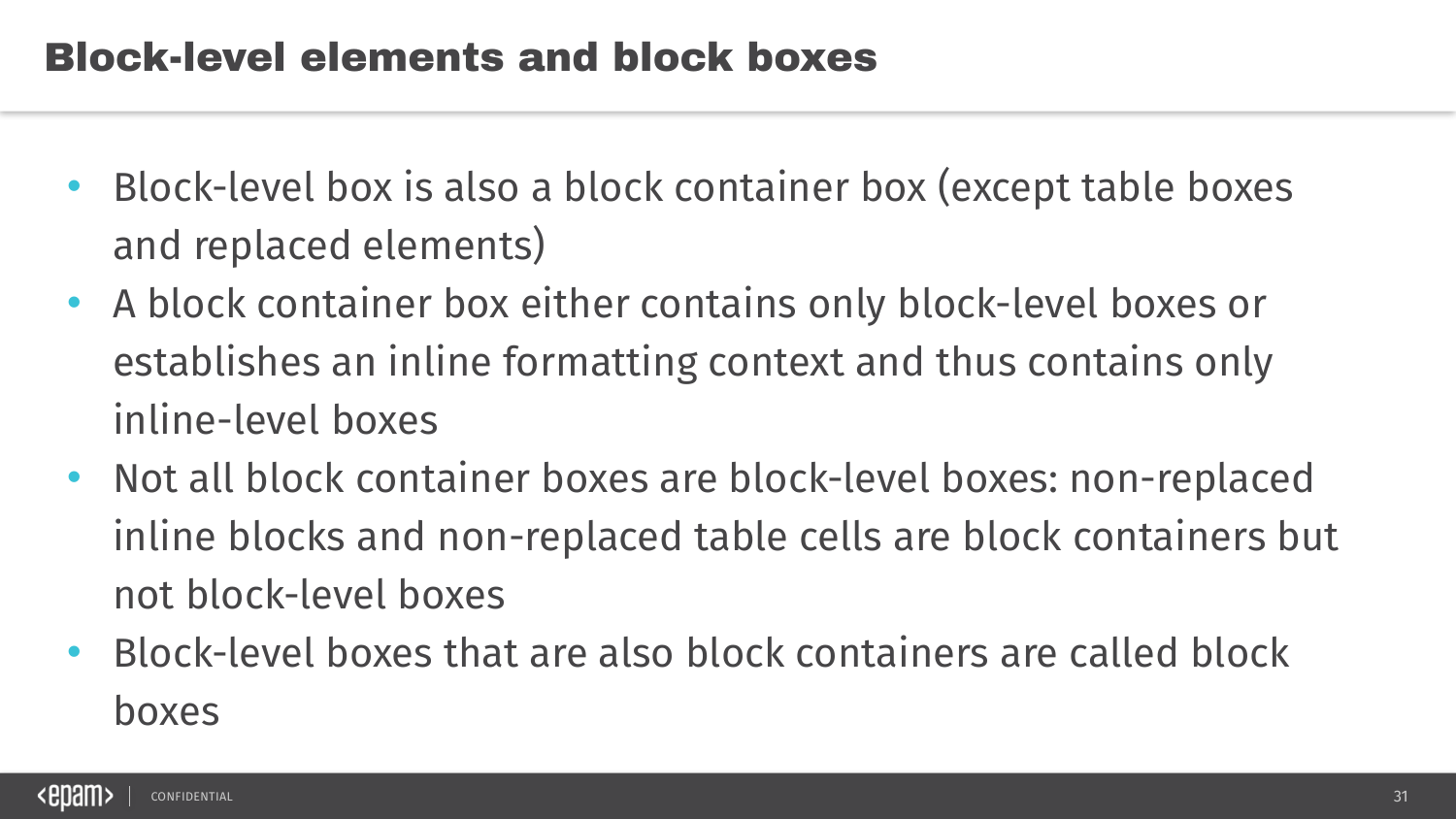

Block-level elements and block boxes
Block-level box is also a block container box (except table boxes and replaced elements)
A block container box either contains only block-level boxes or establishes an inline formatting context and thus contains only inline-level boxes
Not all block container boxes are block-level boxes: non-replaced inline blocks and non-replaced table cells are block containers but not block-level boxes
Block-level boxes that are also block containers are called block boxes